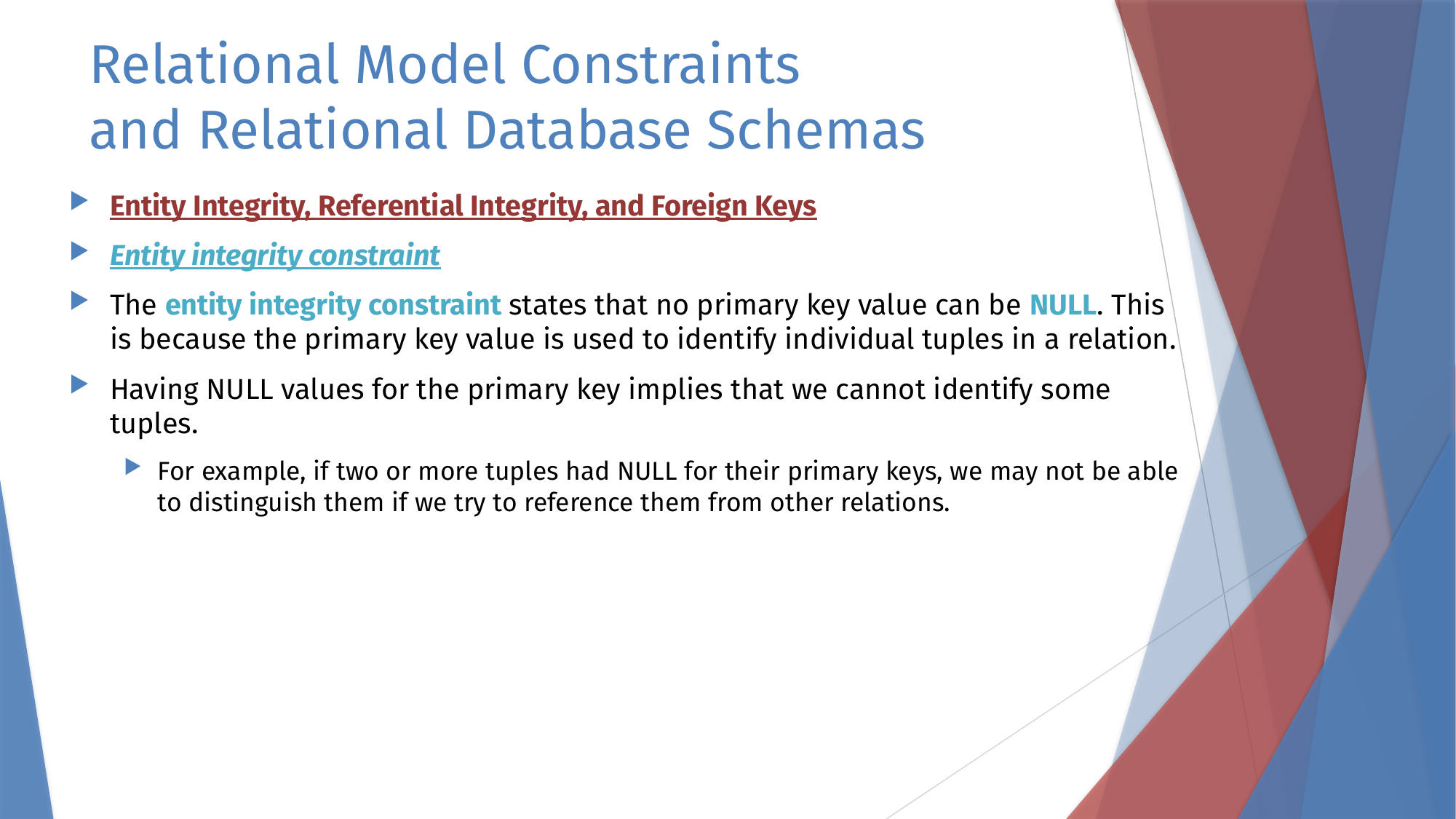

# Relational Model Constraints and Relational Database Schemas
Entity Integrity, Referential Integrity, and Foreign Keys
Entity integrity constraint
The entity integrity constraint states that no primary key value can be NULL. This is because the primary key value is used to identify individual tuples in a relation.
Having NULL values for the primary key implies that we cannot identify some tuples.
For example, if two or more tuples had NULL for their primary keys, we may not be able to distinguish them if we try to reference them from other relations.